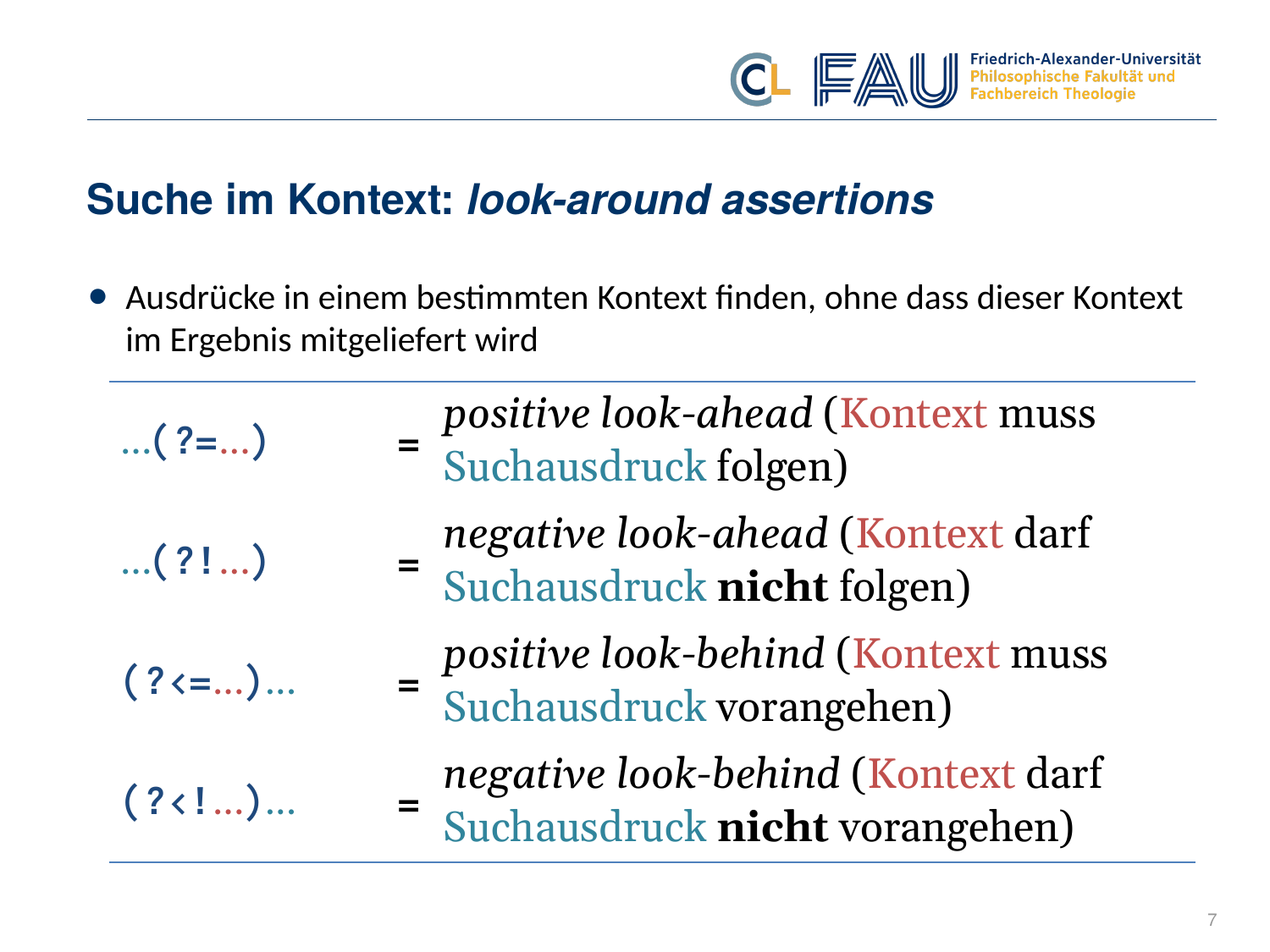

# Suche im Kontext: look-around assertions
Ausdrücke in einem bestimmten Kontext finden, ohne dass dieser Kontext im Ergebnis mitgeliefert wird

| …(?=…) | = | positive look-ahead (Kontext muss Suchausdruck folgen) |
| --- | --- | --- |
| …(?!…) | = | negative look-ahead (Kontext darf Suchausdruck nicht folgen) |
| (?<=…)… | = | positive look-behind (Kontext muss Suchausdruck vorangehen) |
| (?<!…)… | = | negative look-behind (Kontext darf Suchausdruck nicht vorangehen) |
7